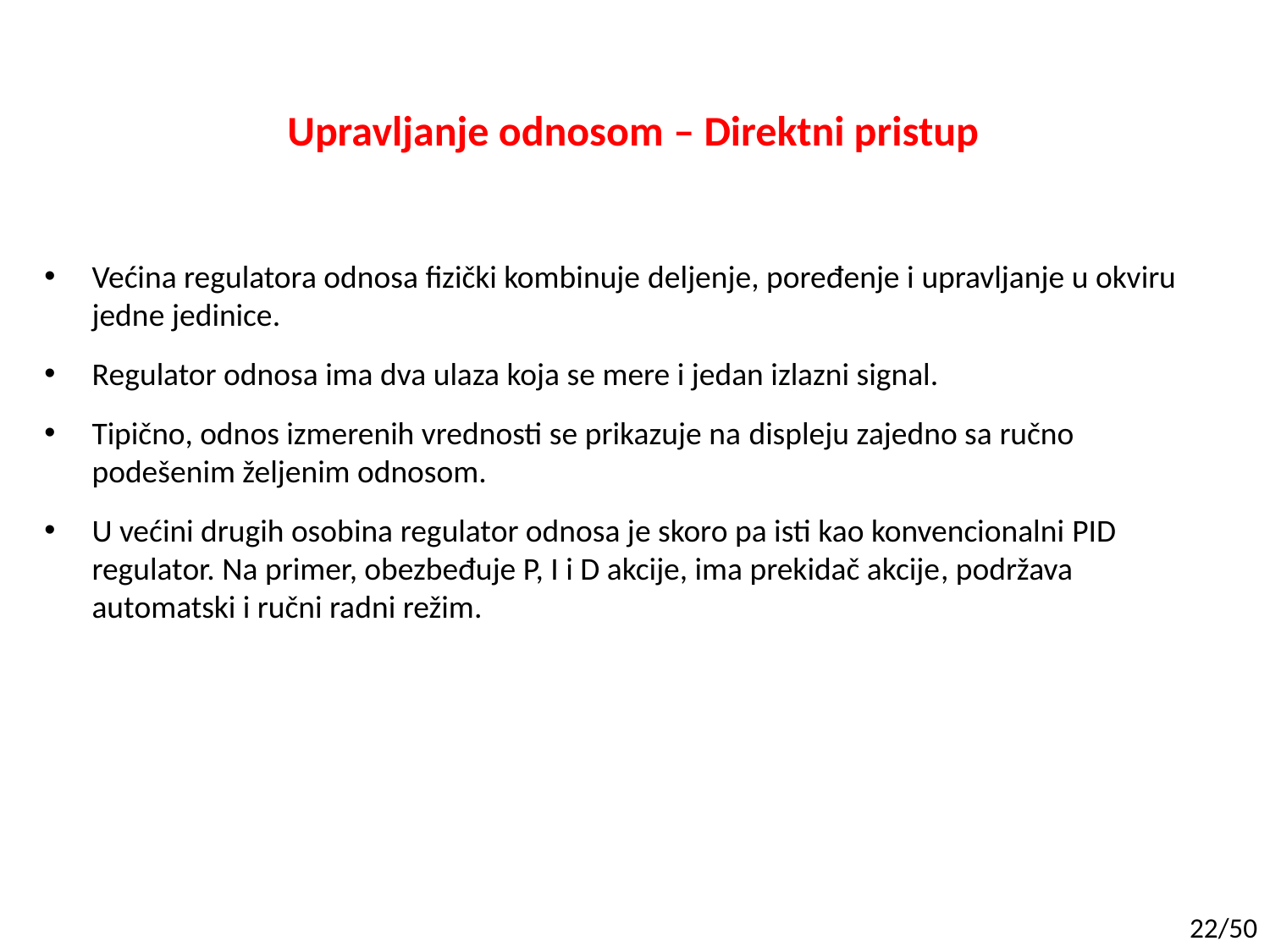

# Upravljanje odnosom – Direktni pristup
Većina regulatora odnosa fizički kombinuje deljenje, poređenje i upravljanje u okviru  jedne jedinice.
Regulator odnosa ima dva ulaza koja se mere i jedan izlazni signal.
Tipično, odnos izmerenih vrednosti se prikazuje na displeju zajedno sa ručno podešenim željenim odnosom.
U većini drugih osobina regulator odnosa je skoro pa isti kao konvencionalni PID regulator. Na primer, obezbeđuje P, I i D akcije, ima prekidač akcije, podržava  automatski i ručni radni režim.
22/50